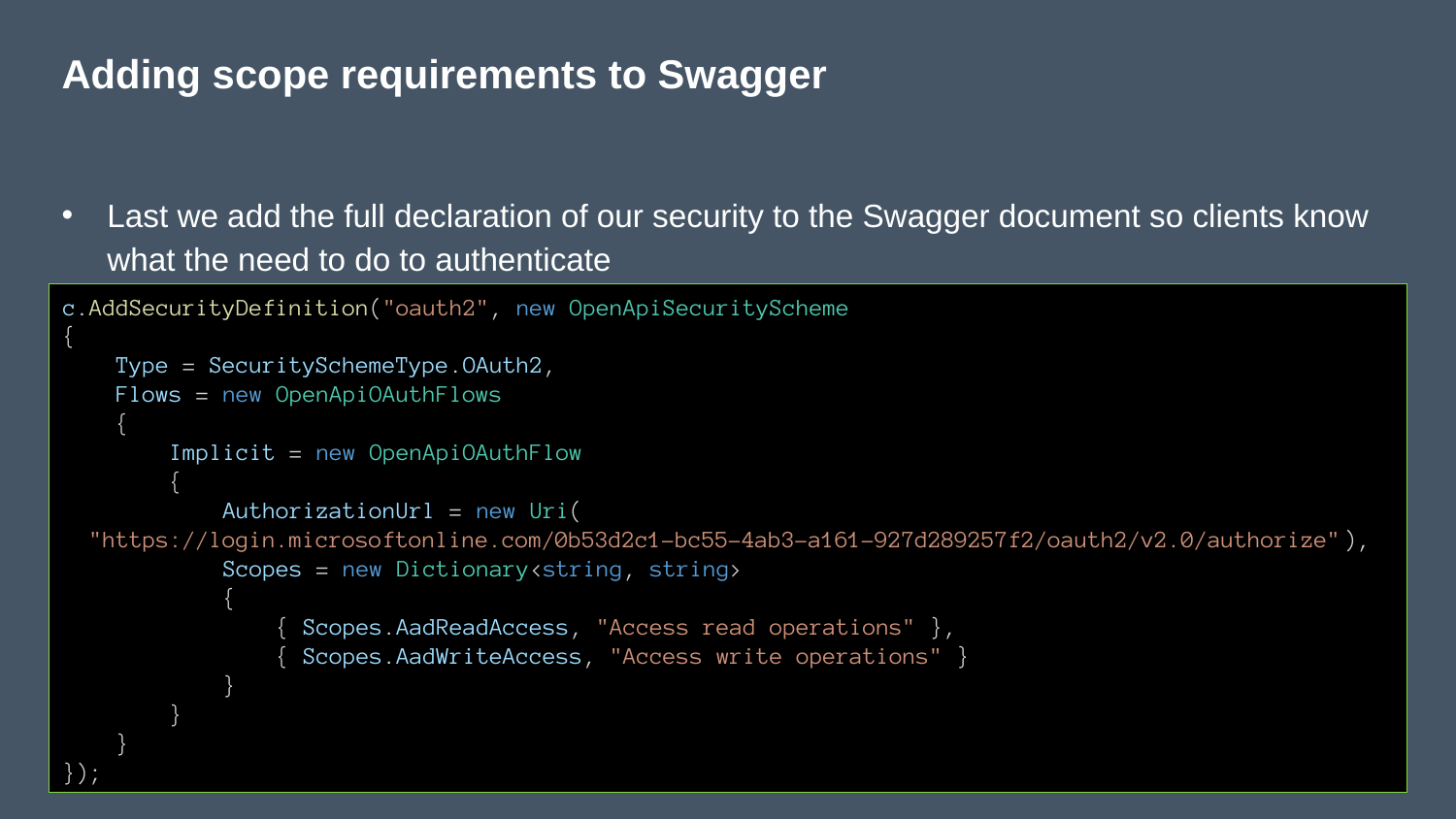

# Adding scope requirements to Swagger
Last we add the full declaration of our security to the Swagger document so clients know what the need to do to authenticate
c.AddSecurityDefinition("oauth2", new OpenApiSecurityScheme
{
    Type = SecuritySchemeType.OAuth2,
    Flows = new OpenApiOAuthFlows
    {
        Implicit = new OpenApiOAuthFlow
        {
            AuthorizationUrl = new Uri(
  "https://login.microsoftonline.com/0b53d2c1-bc55-4ab3-a161-927d289257f2/oauth2/v2.0/authorize"),
            Scopes = new Dictionary<string, string>
            {
                { Scopes.AadReadAccess, "Access read operations" },
                { Scopes.AadWriteAccess, "Access write operations" }
            }
        }
    }
});